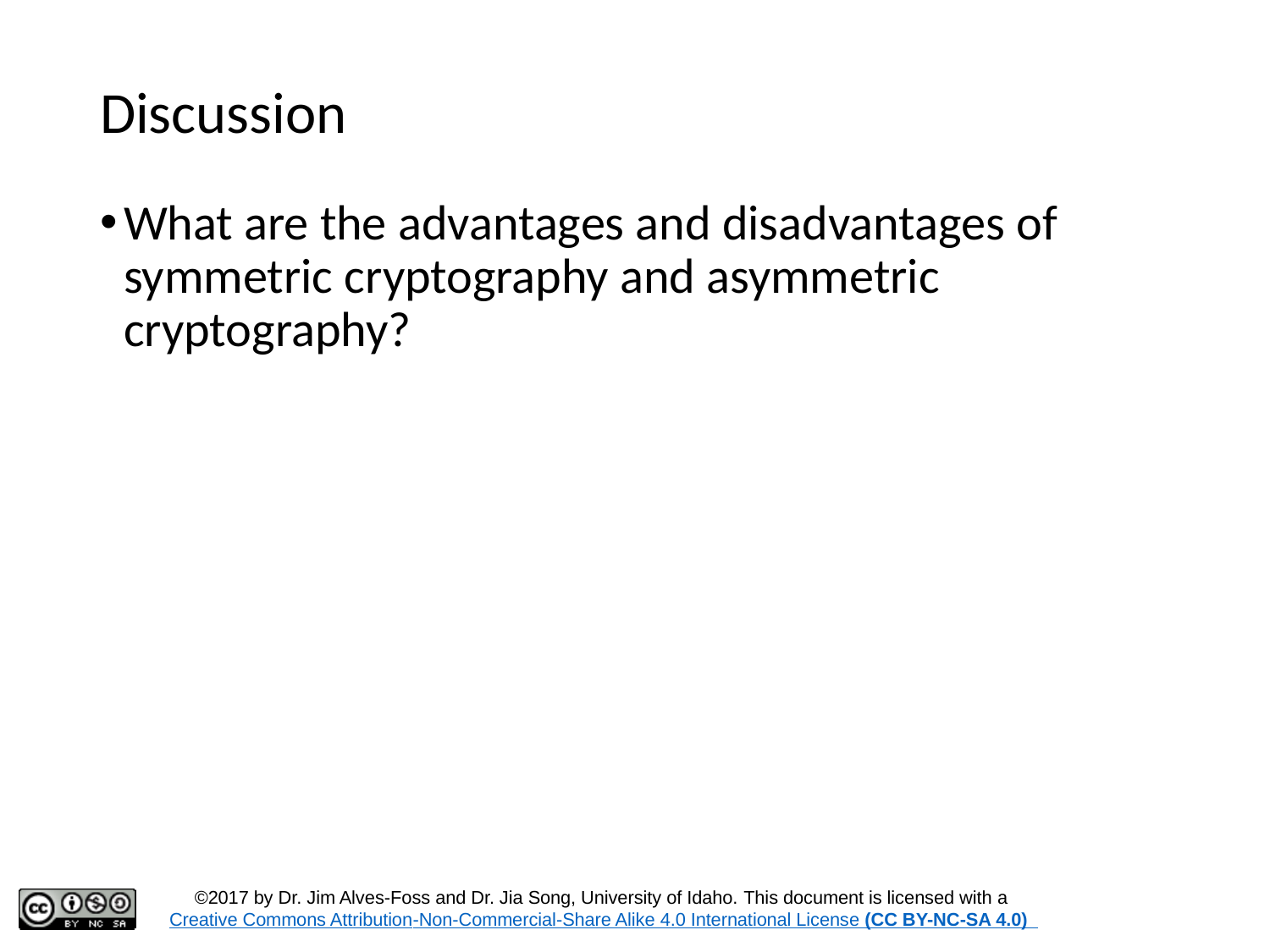

# Discussion
What are the advantages and disadvantages of symmetric cryptography and asymmetric cryptography?